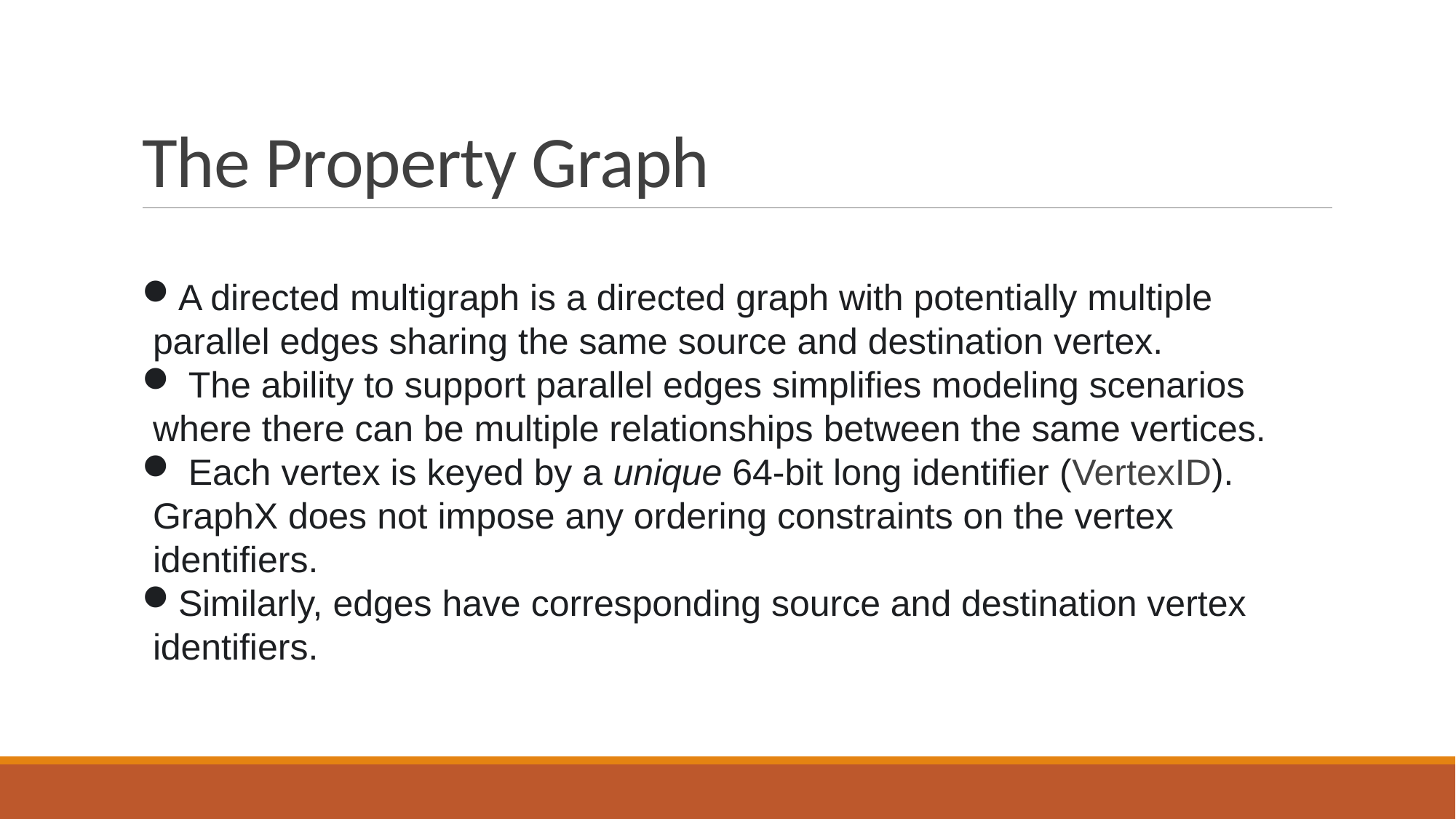

# The Property Graph
A directed multigraph is a directed graph with potentially multiple parallel edges sharing the same source and destination vertex.
 The ability to support parallel edges simplifies modeling scenarios where there can be multiple relationships between the same vertices.
 Each vertex is keyed by a unique 64-bit long identifier (VertexID). GraphX does not impose any ordering constraints on the vertex identifiers.
Similarly, edges have corresponding source and destination vertex identifiers.